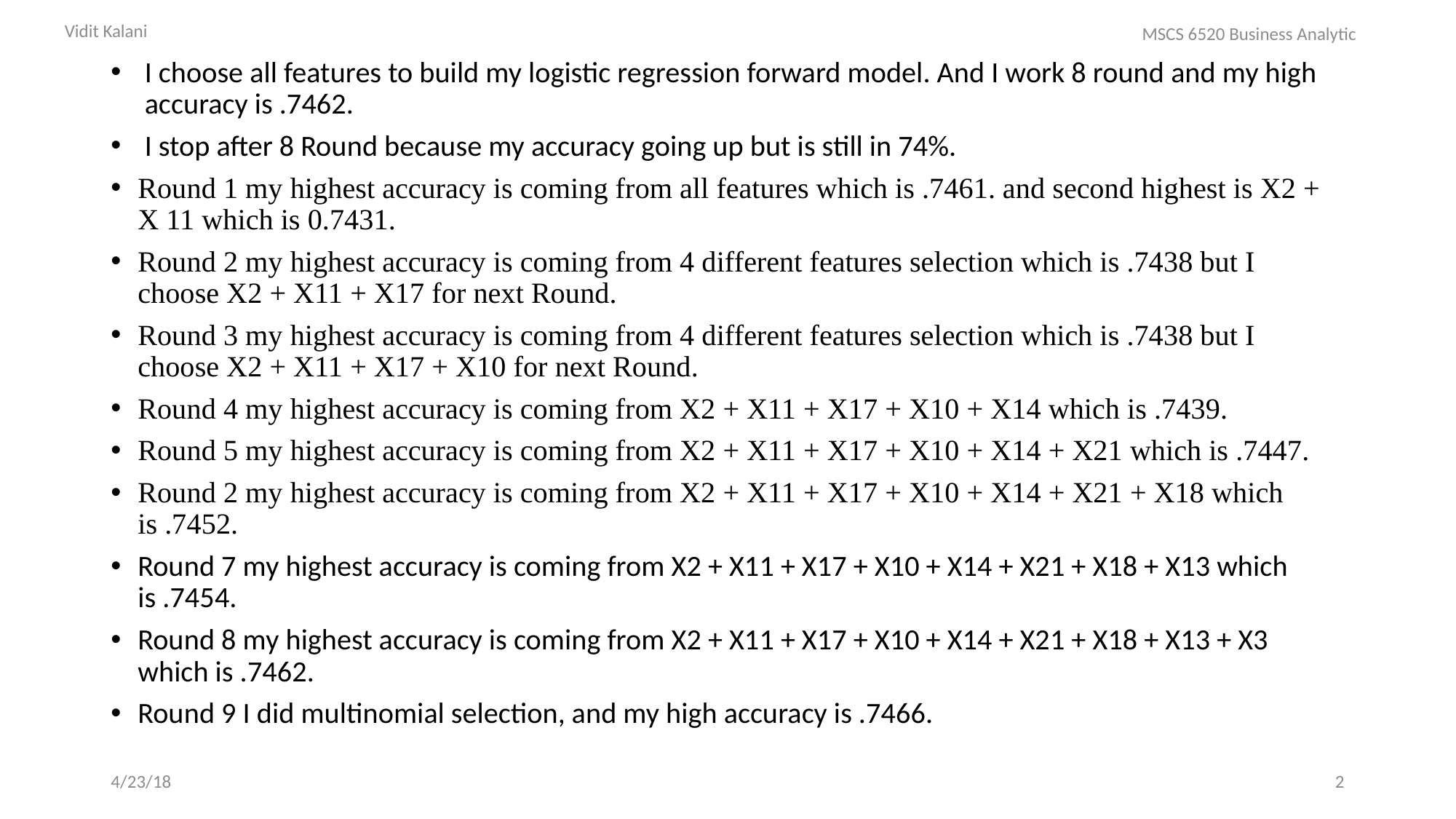

Vidit Kalani
MSCS 6520 Business Analytic
I choose all features to build my logistic regression forward model. And I work 8 round and my high accuracy is .7462.
I stop after 8 Round because my accuracy going up but is still in 74%.
Round 1 my highest accuracy is coming from all features which is .7461. and second highest is X2 + X 11 which is 0.7431.
Round 2 my highest accuracy is coming from 4 different features selection which is .7438 but I choose X2 + X11 + X17 for next Round.
Round 3 my highest accuracy is coming from 4 different features selection which is .7438 but I choose X2 + X11 + X17 + X10 for next Round.
Round 4 my highest accuracy is coming from X2 + X11 + X17 + X10 + X14 which is .7439.
Round 5 my highest accuracy is coming from X2 + X11 + X17 + X10 + X14 + X21 which is .7447.
Round 2 my highest accuracy is coming from X2 + X11 + X17 + X10 + X14 + X21 + X18 which is .7452.
Round 7 my highest accuracy is coming from X2 + X11 + X17 + X10 + X14 + X21 + X18 + X13 which is .7454.
Round 8 my highest accuracy is coming from X2 + X11 + X17 + X10 + X14 + X21 + X18 + X13 + X3 which is .7462.
Round 9 I did multinomial selection, and my high accuracy is .7466.
4/23/18
2